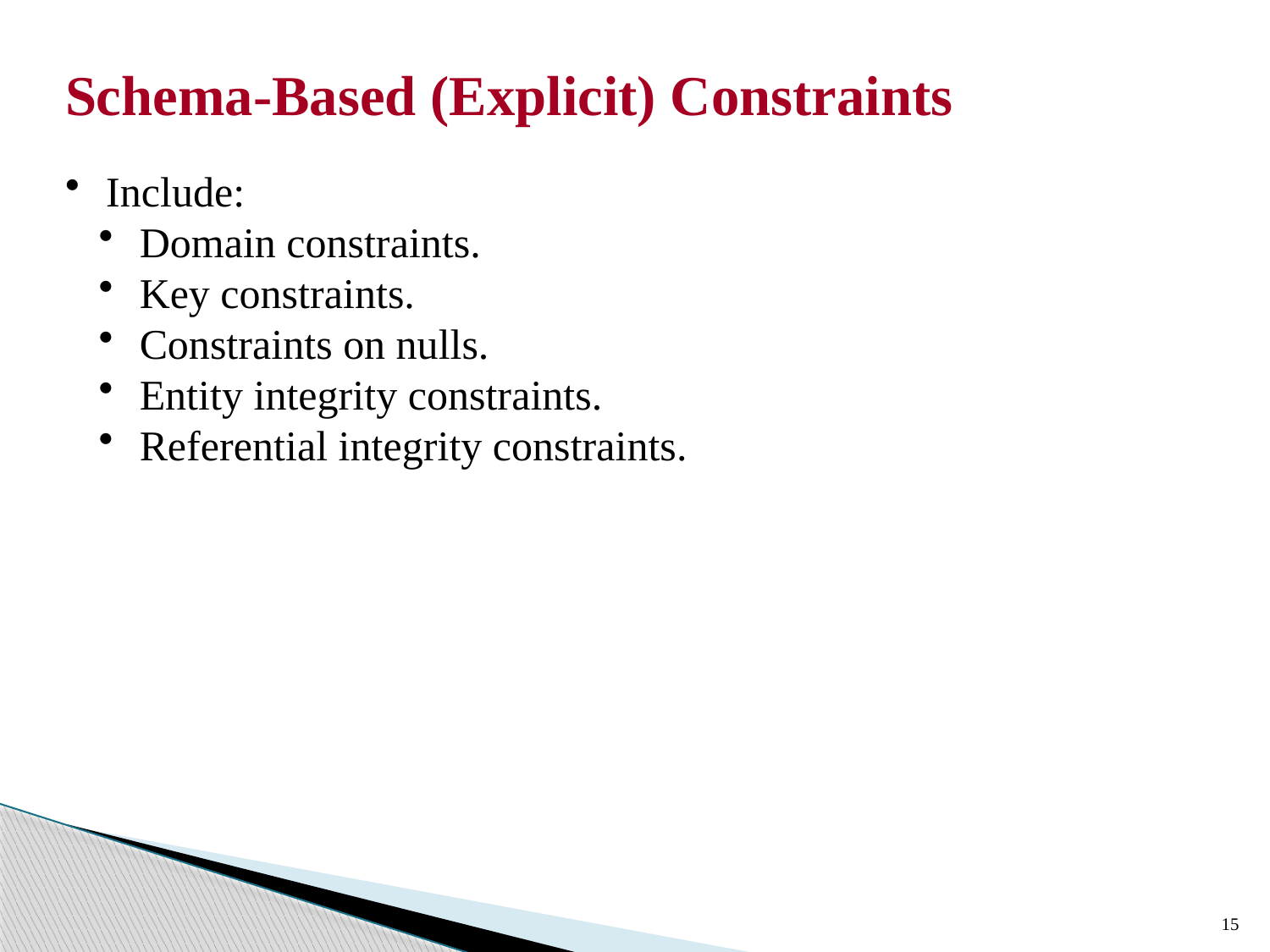

Schema-Based (Explicit) Constraints

 Include:
 Domain constraints.
 Key constraints.
 Constraints on nulls.
 Entity integrity constraints.
 Referential integrity constraints.
15